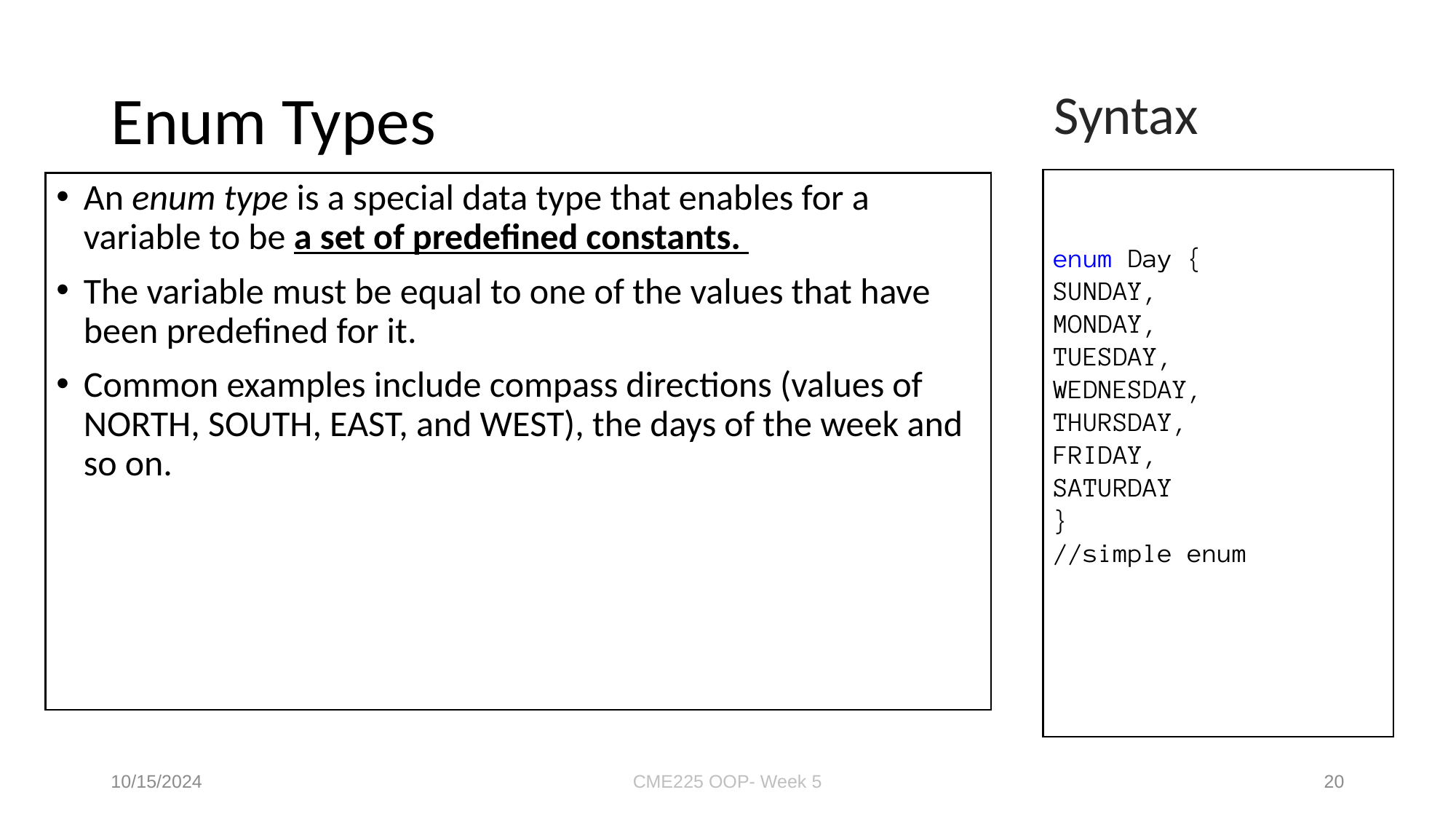

# Enum Types
Syntax

enum Day {
SUNDAY,
MONDAY,
TUESDAY,
WEDNESDAY,
THURSDAY,
FRIDAY,
SATURDAY
}
//simple enum

An enum type is a special data type that enables for a variable to be a set of predefined constants.
The variable must be equal to one of the values that have been predefined for it.
Common examples include compass directions (values of NORTH, SOUTH, EAST, and WEST), the days of the week and so on.
10/15/2024
CME225 OOP- Week 5
20